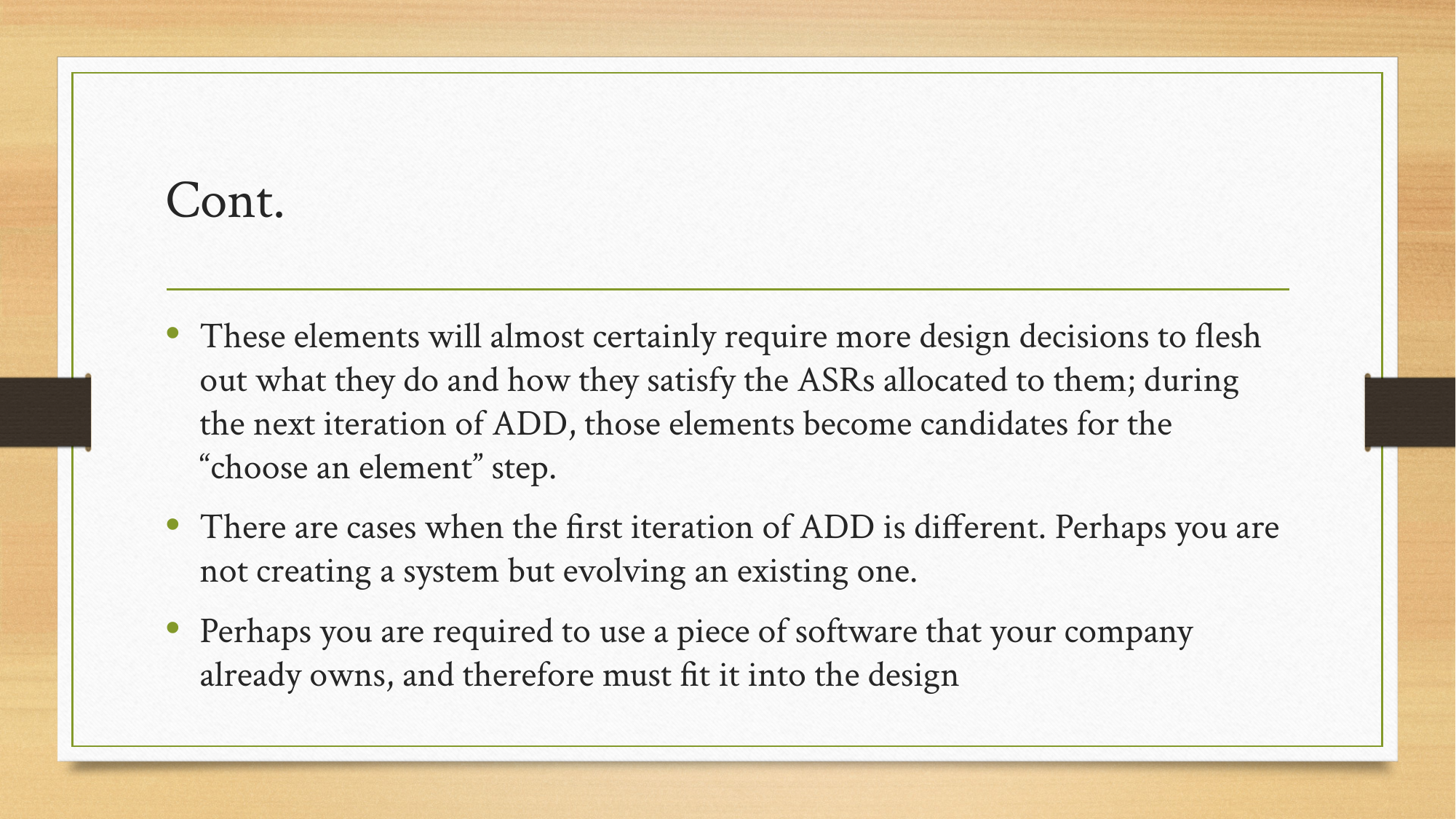

# Cont.
These elements will almost certainly require more design decisions to flesh out what they do and how they satisfy the ASRs allocated to them; during the next iteration of ADD, those elements become candidates for the “choose an element” step.
There are cases when the first iteration of ADD is different. Perhaps you are not creating a system but evolving an existing one.
Perhaps you are required to use a piece of software that your company already owns, and therefore must fit it into the design